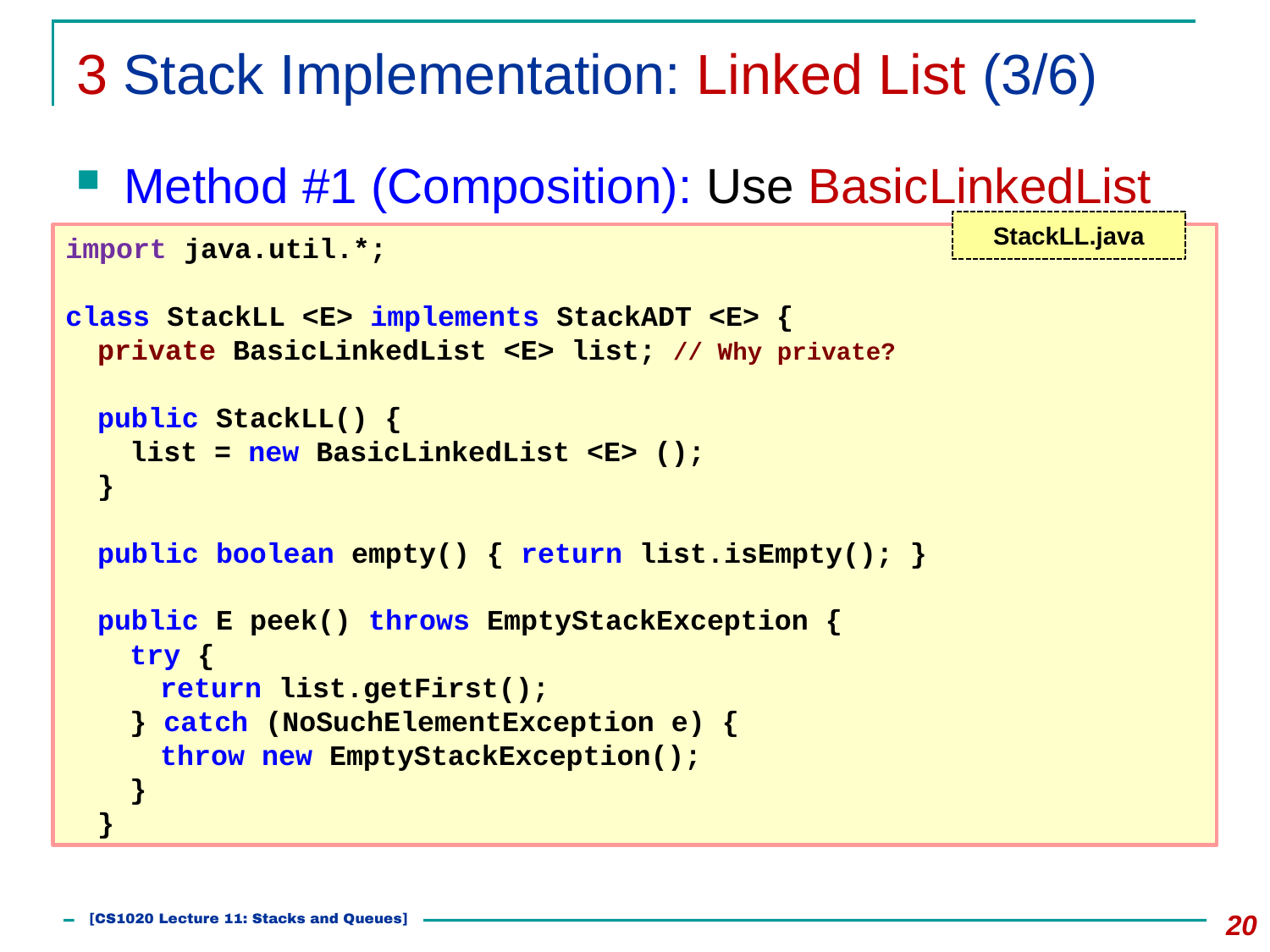

# 3 Stack Implementation: Linked List (3/6)
Method #1 (Composition): Use BasicLinkedList
StackLL.java
import java.util.*;

class StackLL <E> implements StackADT <E> {
	private BasicLinkedList <E> list; // Why private?

	public StackLL() {
		list = new BasicLinkedList <E> ();
	}

	public boolean empty() { return list.isEmpty(); }

	public E peek() throws EmptyStackException {
		try {
			return list.getFirst();
		} catch (NoSuchElementException e) {
			throw new EmptyStackException();
		}
	}
20
[CS1020 Lecture 11: Stacks and Queues]